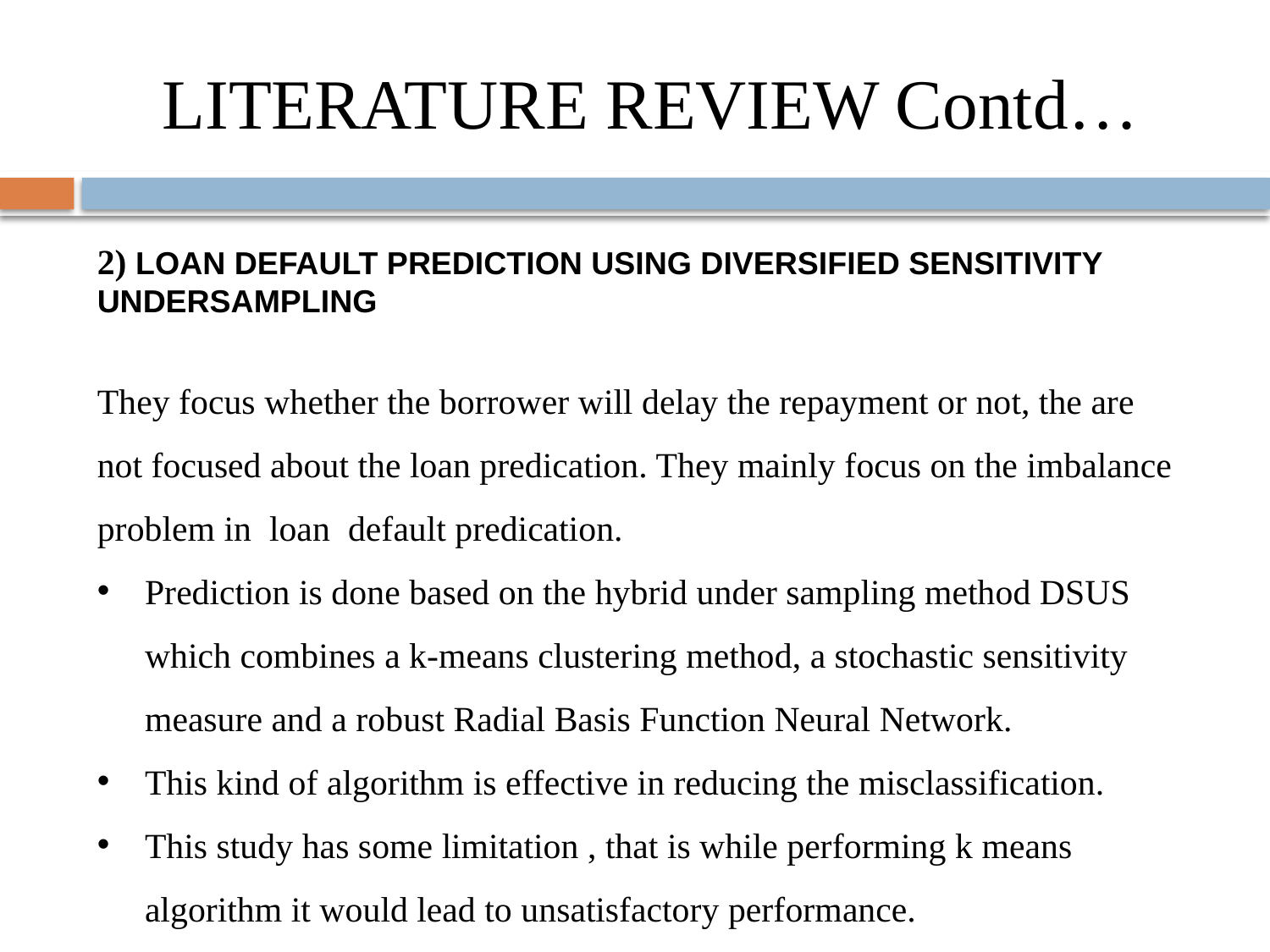

# LITERATURE REVIEW Contd…
2) LOAN DEFAULT PREDICTION USING DIVERSIFIED SENSITIVITY
UNDERSAMPLING

They focus whether the borrower will delay the repayment or not, the are not focused about the loan predication. They mainly focus on the imbalance problem in  loan  default predication.
Prediction is done based on the hybrid under sampling method DSUS which combines a k-means clustering method, a stochastic sensitivity measure and a robust Radial Basis Function Neural Network.
This kind of algorithm is effective in reducing the misclassification.
This study has some limitation , that is while performing k means algorithm it would lead to unsatisfactory performance.